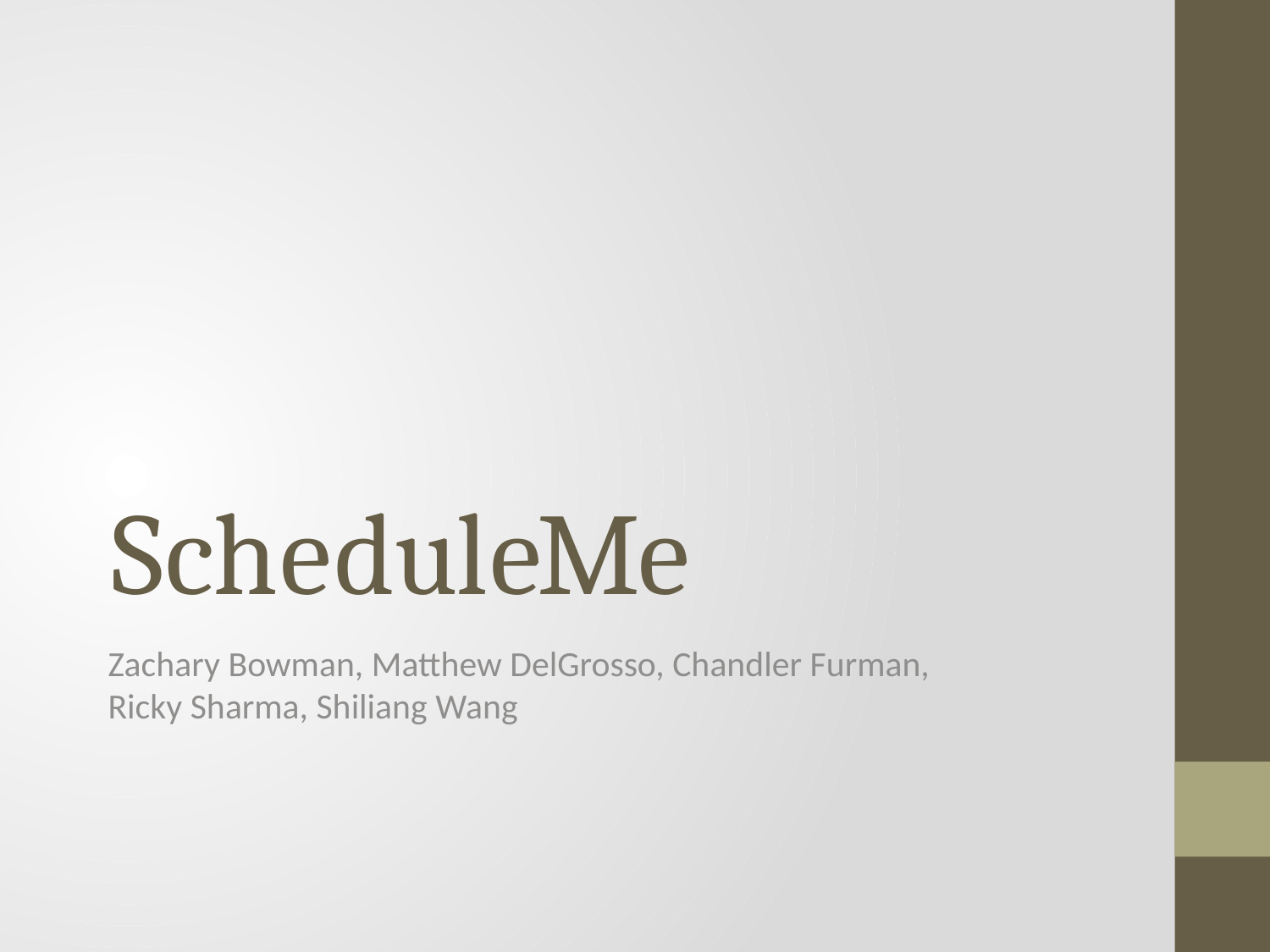

# ScheduleMe
Zachary Bowman, Matthew DelGrosso, Chandler Furman, Ricky Sharma, Shiliang Wang